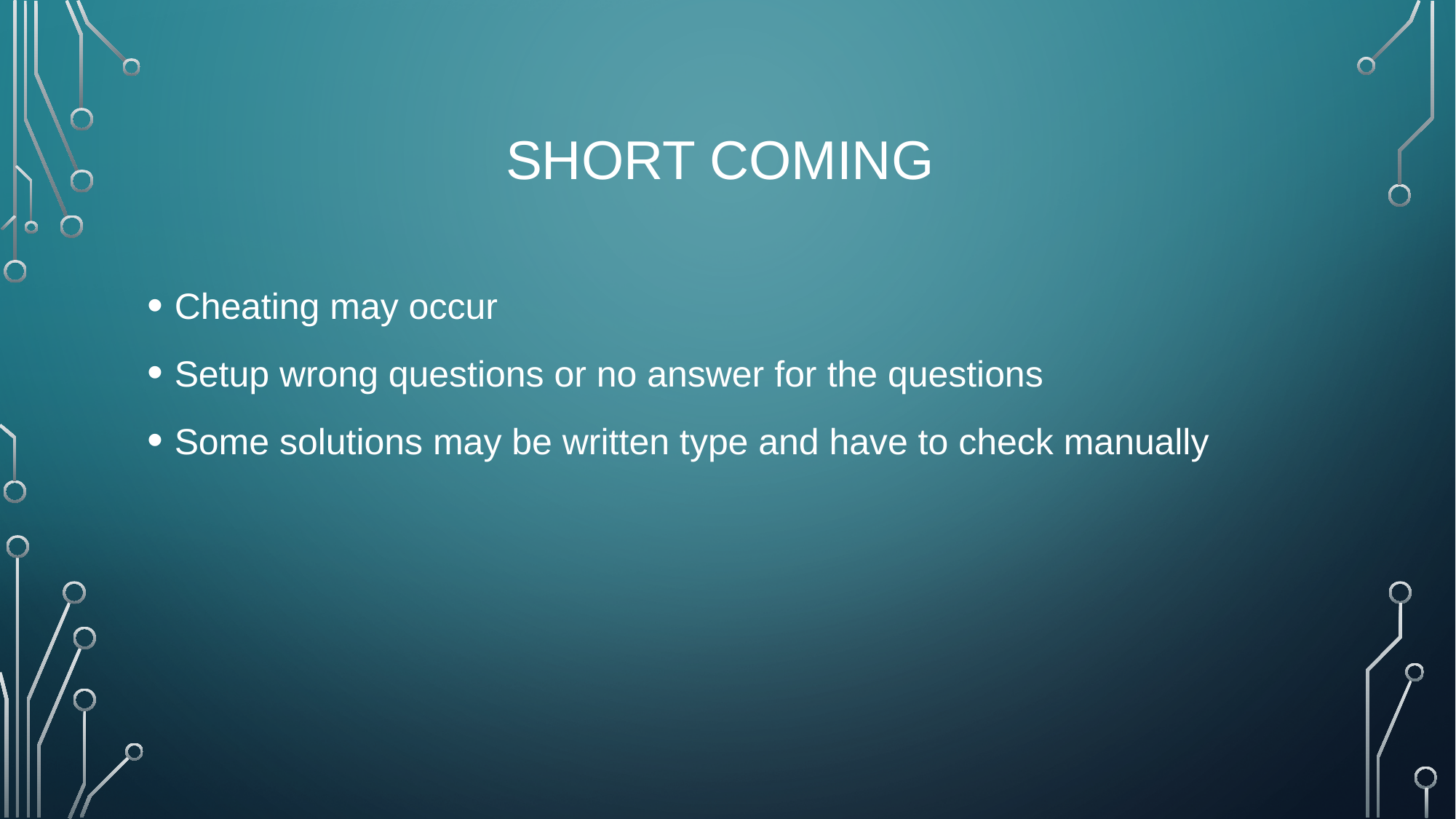

# Short coming
Cheating may occur
Setup wrong questions or no answer for the questions
Some solutions may be written type and have to check manually